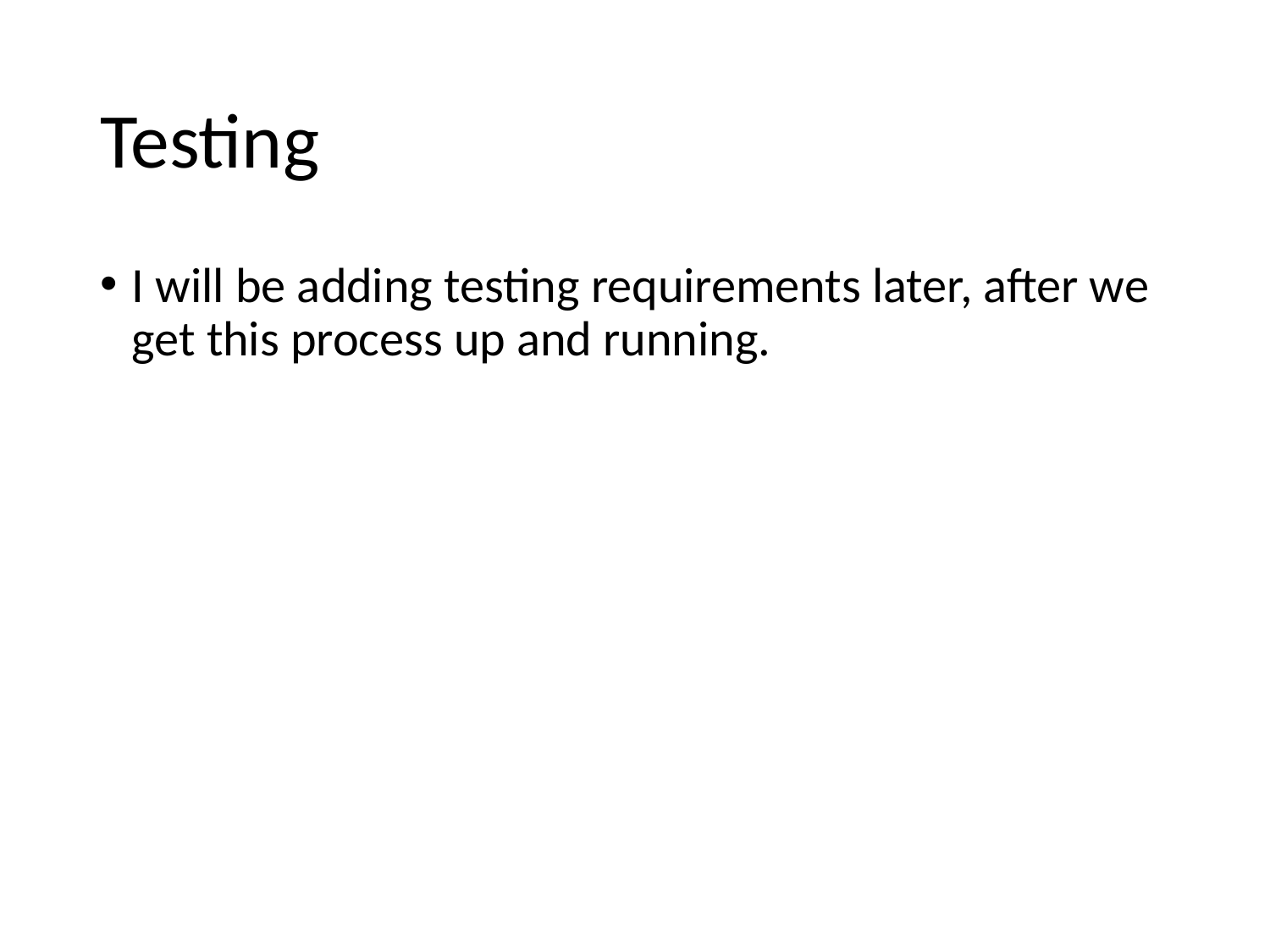

# Testing
I will be adding testing requirements later, after we get this process up and running.